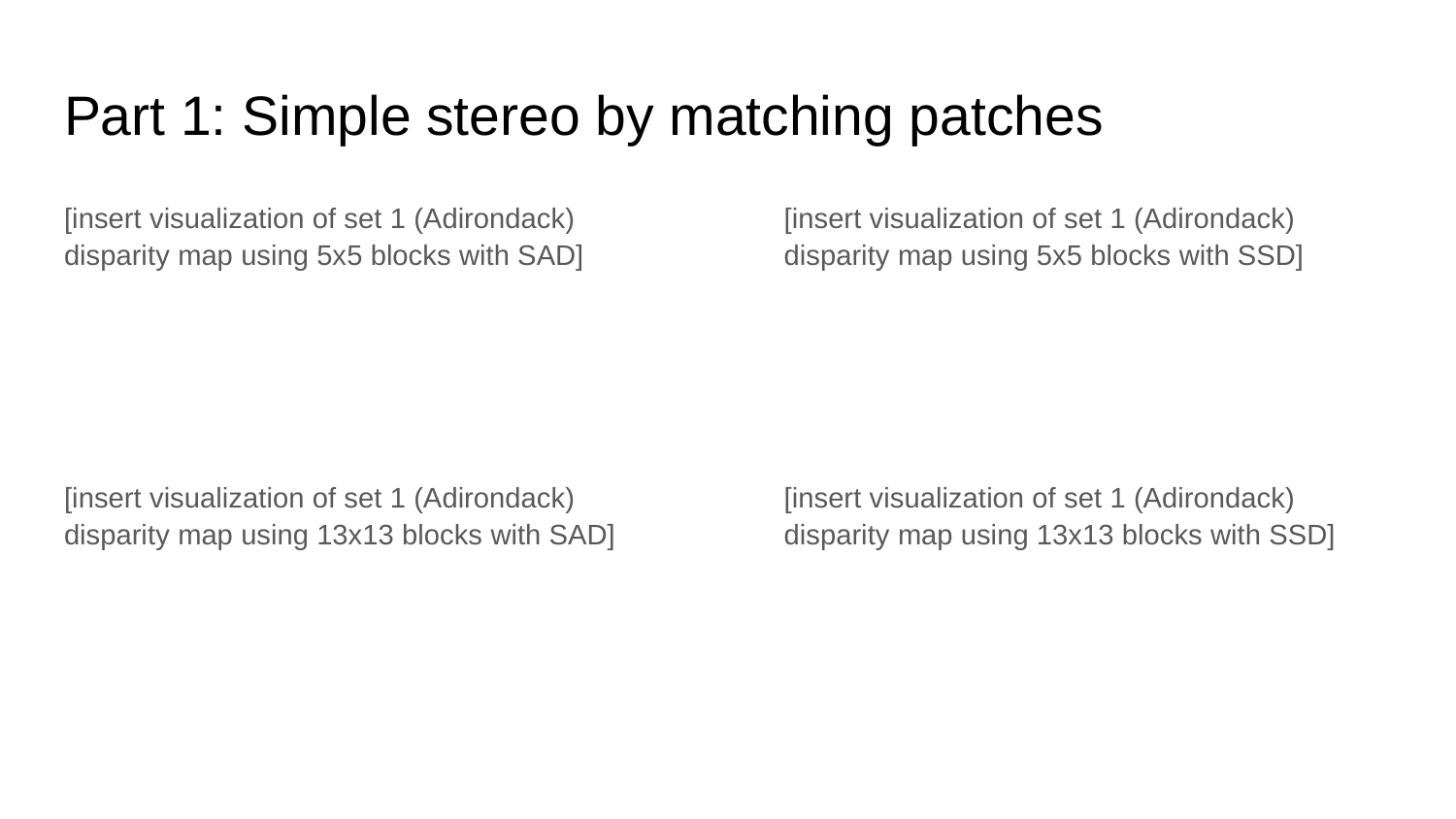

# Part 1: Simple stereo by matching patches
[insert visualization of set 1 (Adirondack) disparity map using 5x5 blocks with SAD]

[insert visualization of set 1 (Adirondack) disparity map using 13x13 blocks with SAD]
[insert visualization of set 1 (Adirondack) disparity map using 5x5 blocks with SSD]

[insert visualization of set 1 (Adirondack) disparity map using 13x13 blocks with SSD]